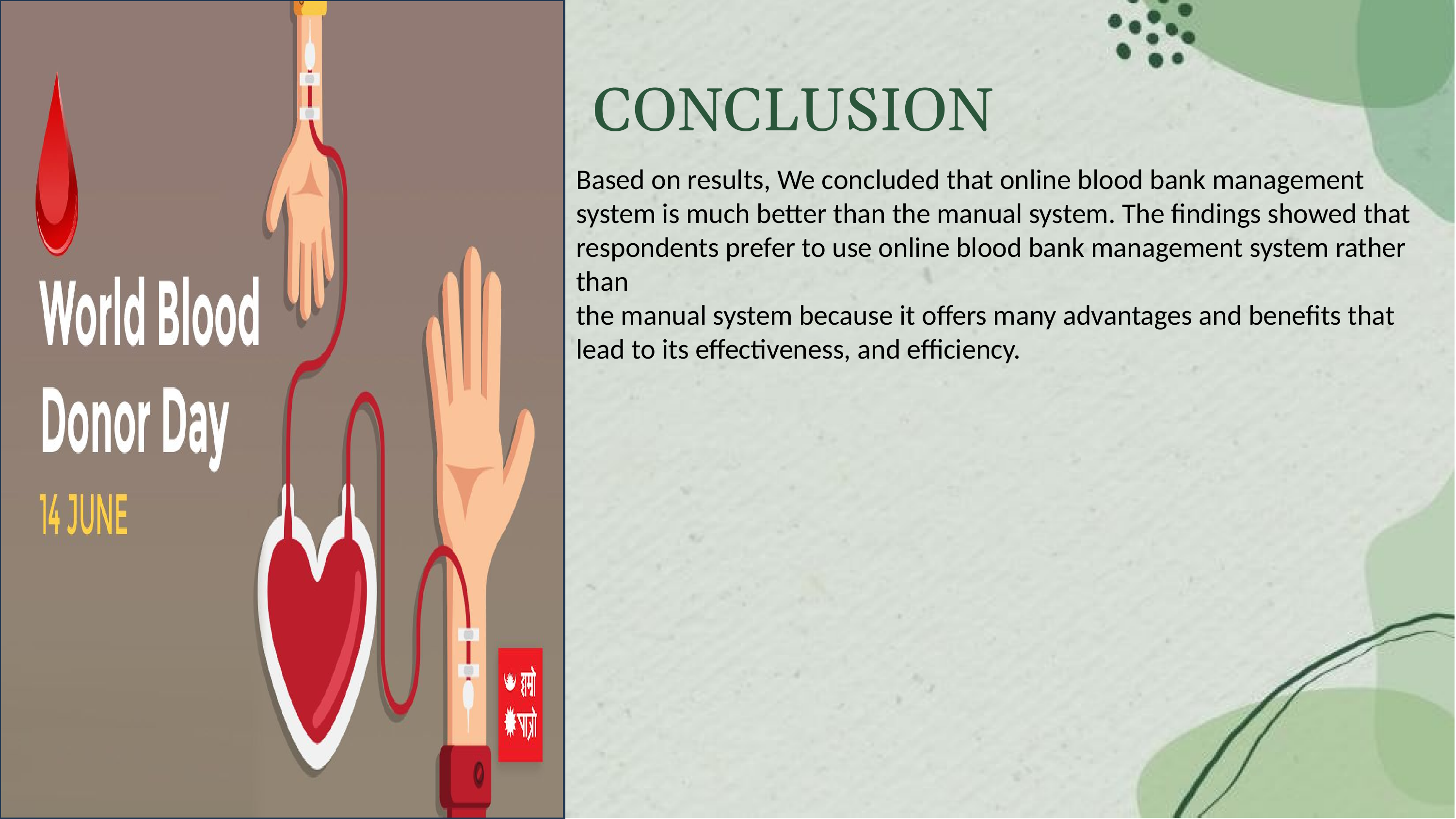

# CONCLUSION
Based on results, We concluded that online blood bank management system is much better than the manual system. The findings showed that respondents prefer to use online blood bank management system rather than
the manual system because it offers many advantages and benefits that lead to its effectiveness, and efficiency.